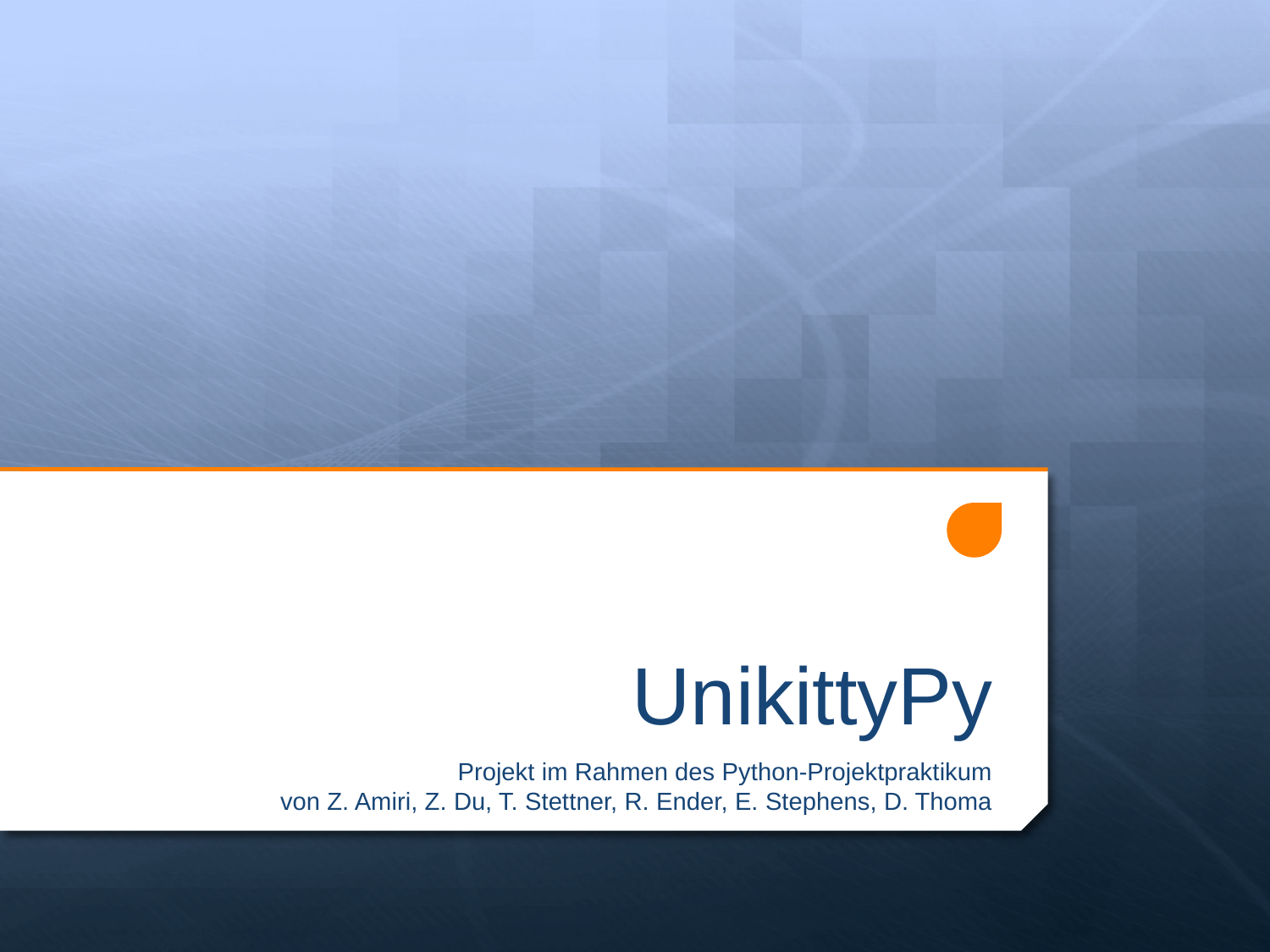

# UnikittyPy
Projekt im Rahmen des Python-Projektpraktikum
von Z. Amiri, Z. Du, T. Stettner, R. Ender, E. Stephens, D. Thoma